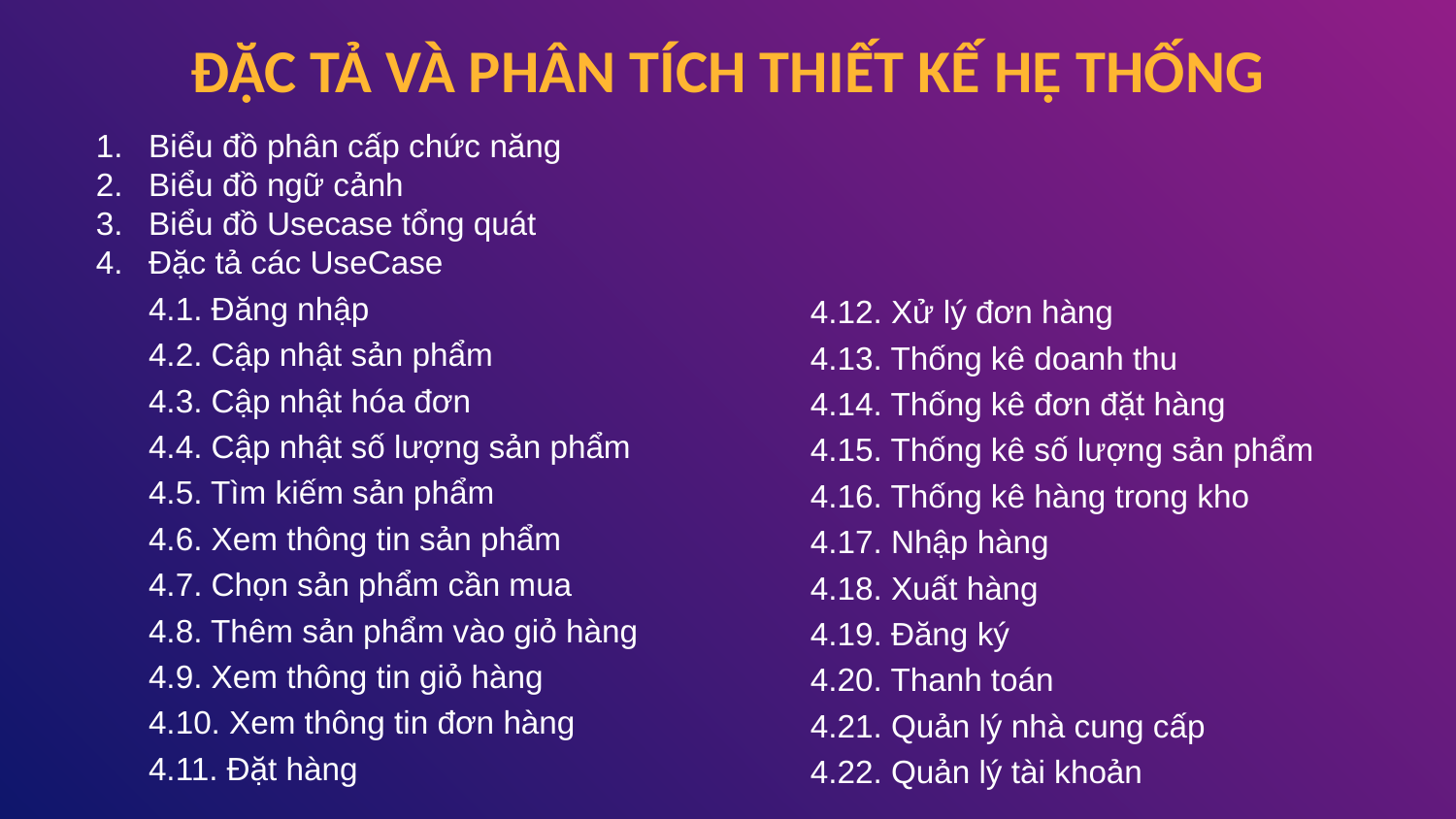

# ĐẶC TẢ VÀ PHÂN TÍCH THIẾT KẾ HỆ THỐNG
Biểu đồ phân cấp chức năng
Biểu đồ ngữ cảnh
Biểu đồ Usecase tổng quát
Đặc tả các UseCase
4.1. Đăng nhập
4.2. Cập nhật sản phẩm
4.3. Cập nhật hóa đơn
4.4. Cập nhật số lượng sản phẩm
4.5. Tìm kiếm sản phẩm
4.6. Xem thông tin sản phẩm
4.7. Chọn sản phẩm cần mua
4.8. Thêm sản phẩm vào giỏ hàng
4.9. Xem thông tin giỏ hàng
4.10. Xem thông tin đơn hàng
4.11. Đặt hàng

4.12. Xử lý đơn hàng
4.13. Thống kê doanh thu
4.14. Thống kê đơn đặt hàng
4.15. Thống kê số lượng sản phẩm
4.16. Thống kê hàng trong kho
4.17. Nhập hàng
4.18. Xuất hàng
4.19. Đăng ký
4.20. Thanh toán
4.21. Quản lý nhà cung cấp
4.22. Quản lý tài khoản